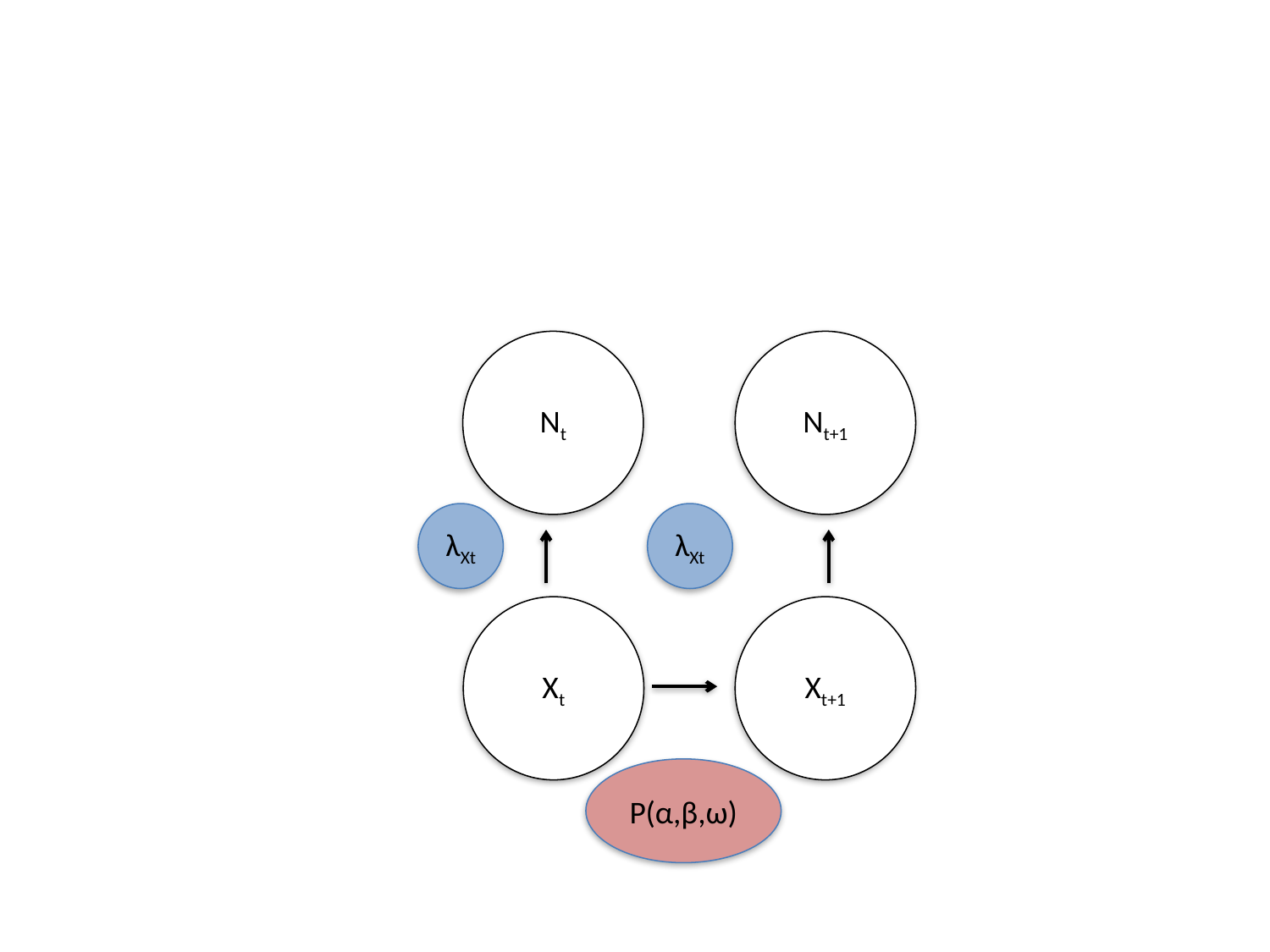

Nt
Nt+1

λXt
λXt
Xt
Xt+1
P(α,β,ω)